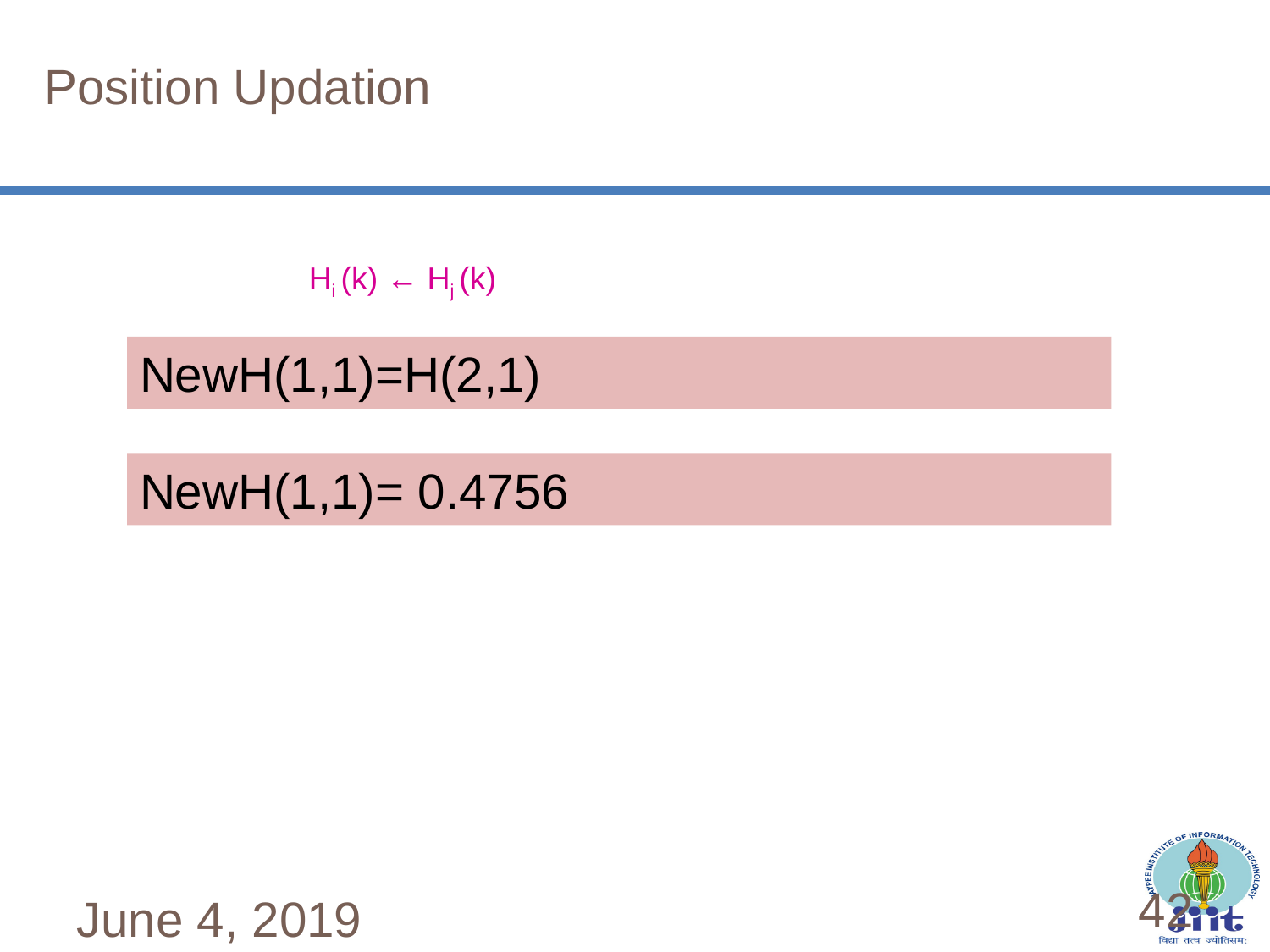

Position Updation

Hi (k) ← Hj (k)
NewH(1,1)=H(2,1)
NewH(1,1)= 0.4756
June 4, 2019
42